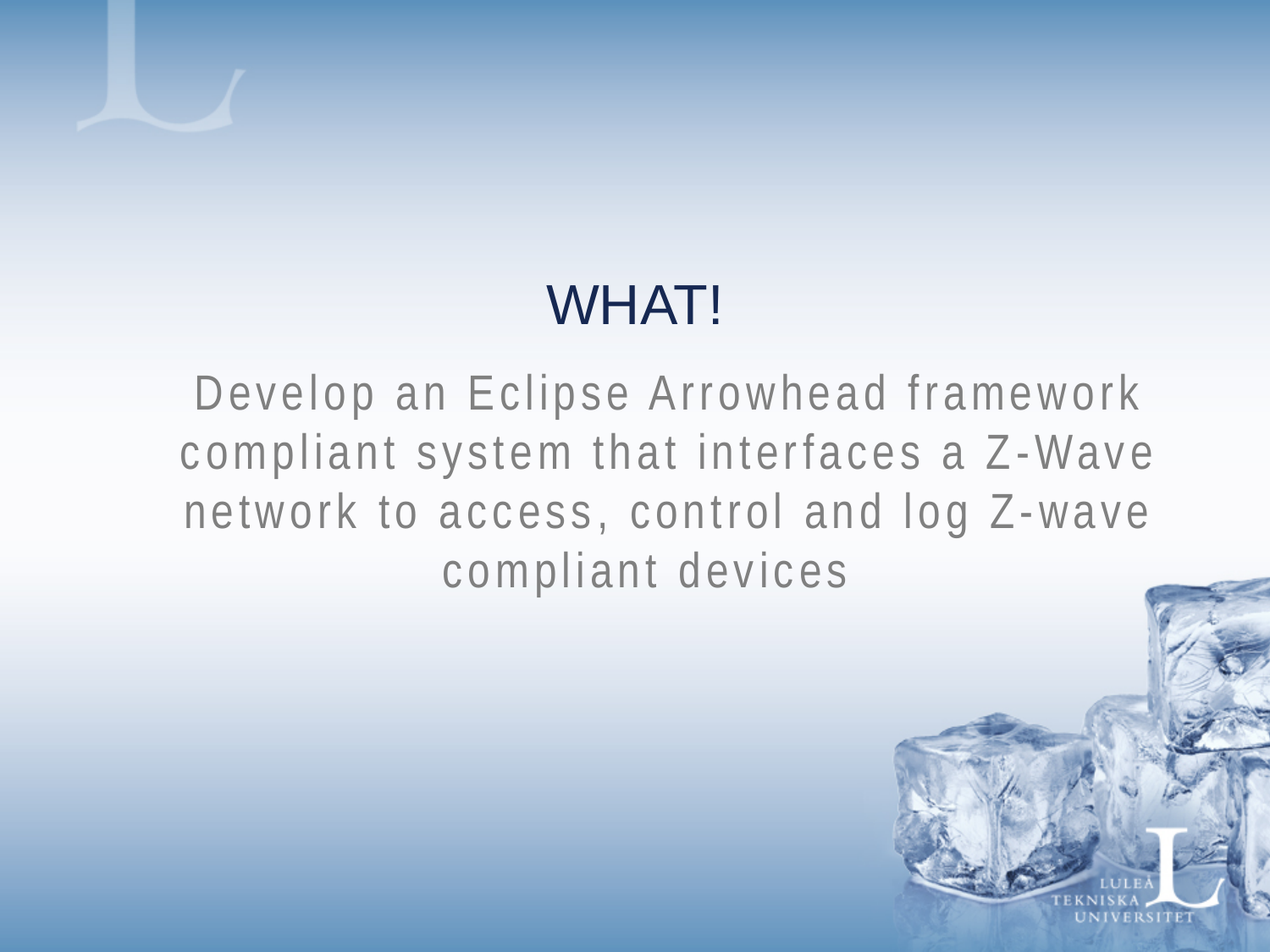

# WHAT!
Develop an Eclipse Arrowhead framework compliant system that interfaces a Z-Wave network to access, control and log Z-wave compliant devices